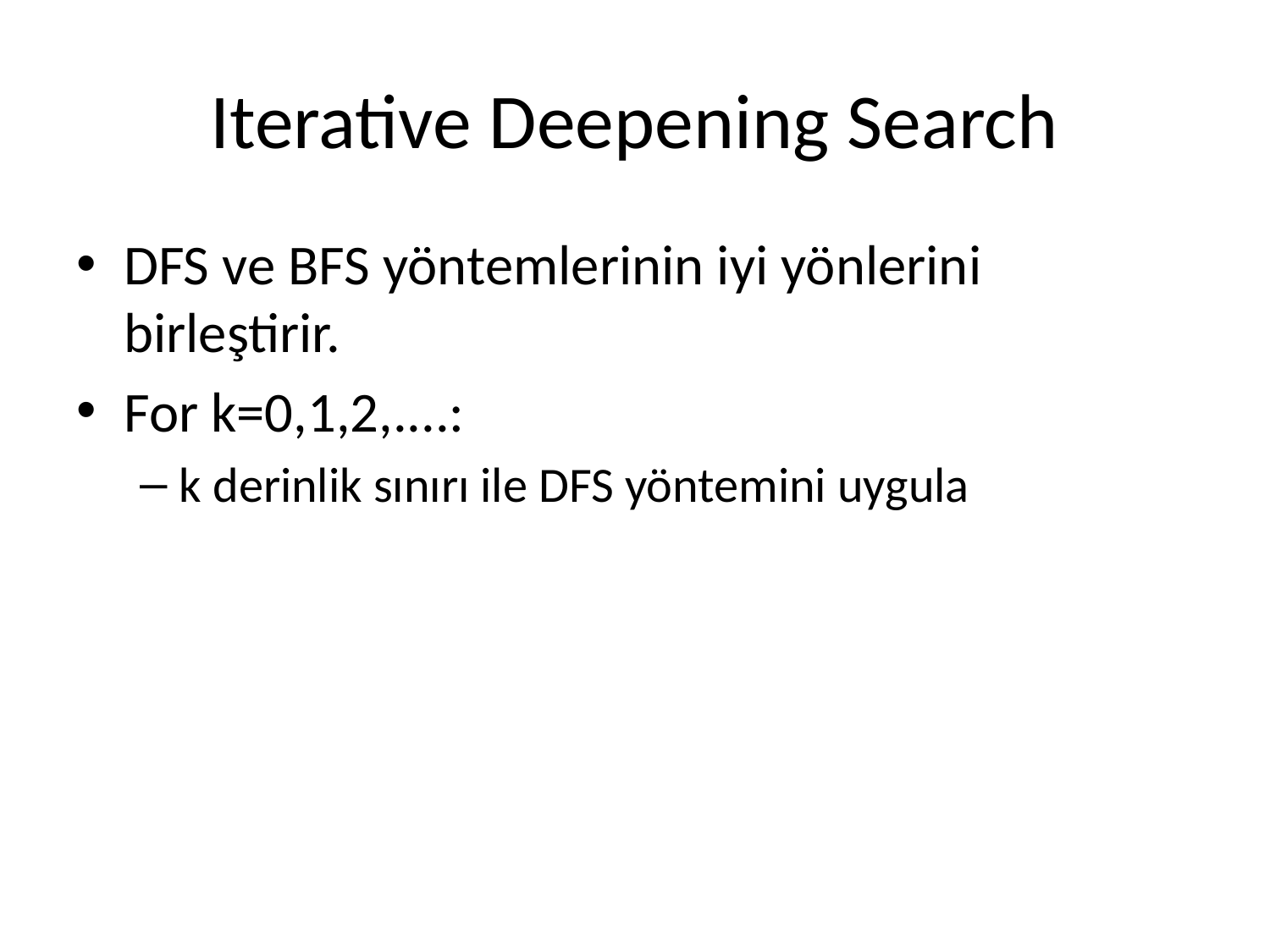

# Iterative Deepening Search
DFS ve BFS yöntemlerinin iyi yönlerini birleştirir.
For k=0,1,2,....:
k derinlik sınırı ile DFS yöntemini uygula